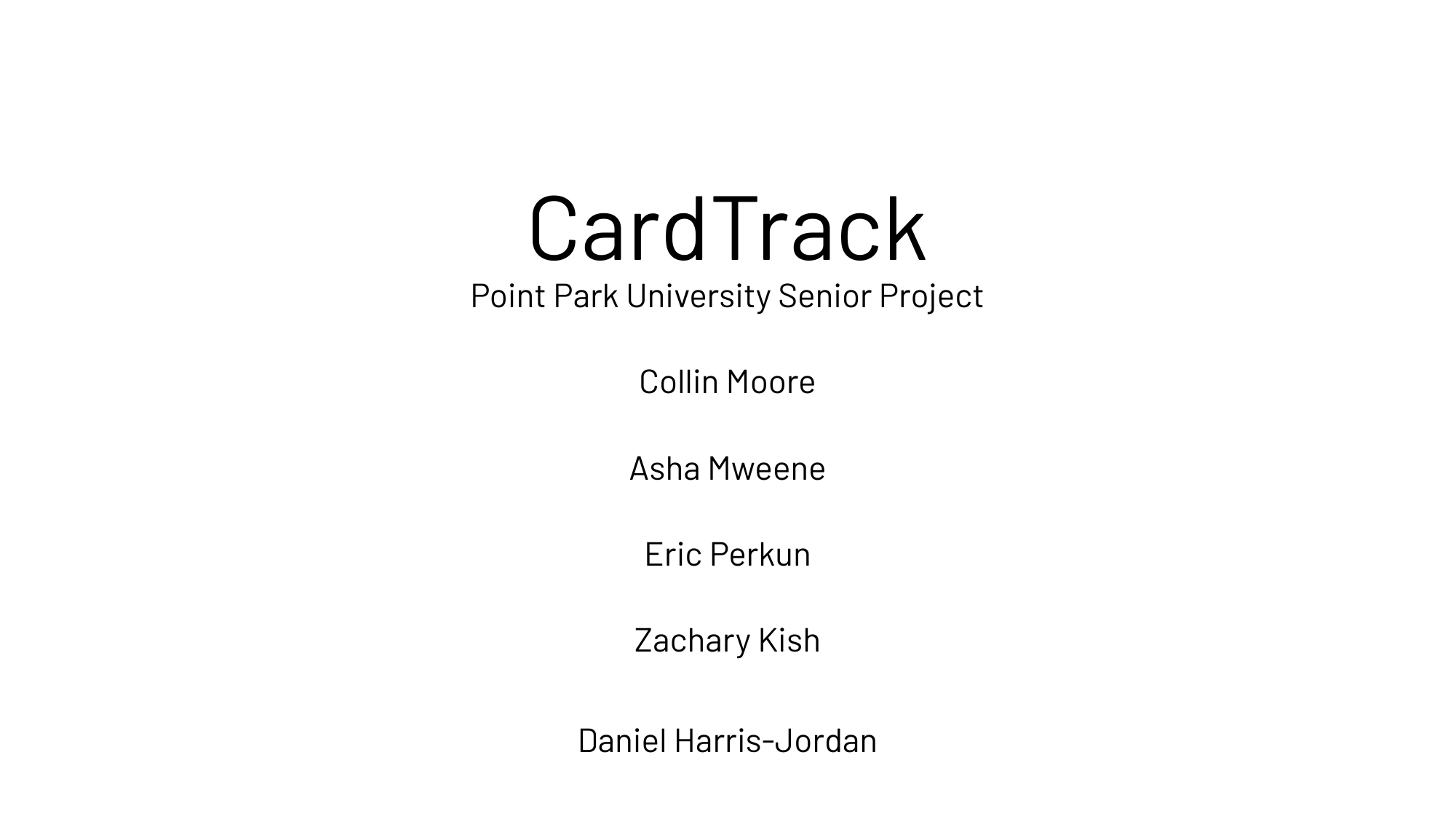

# CardTrack
Point Park University Senior Project
Collin Moore
Asha Mweene
Eric Perkun
Zachary Kish

Daniel Harris-Jordan